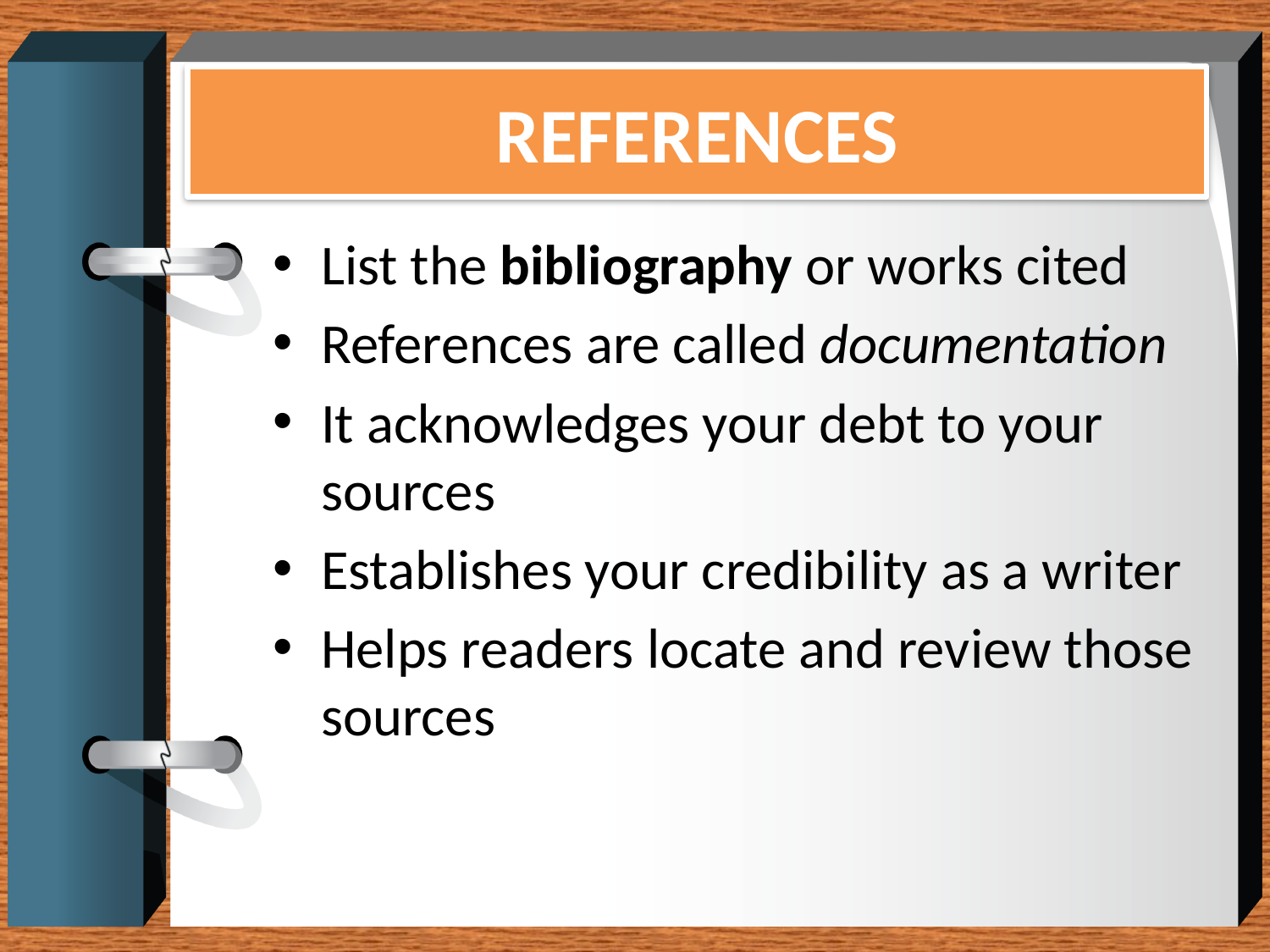

# REFERENCES
List the bibliography or works cited
References are called documentation
It acknowledges your debt to your sources
Establishes your credibility as a writer
Helps readers locate and review those sources

52